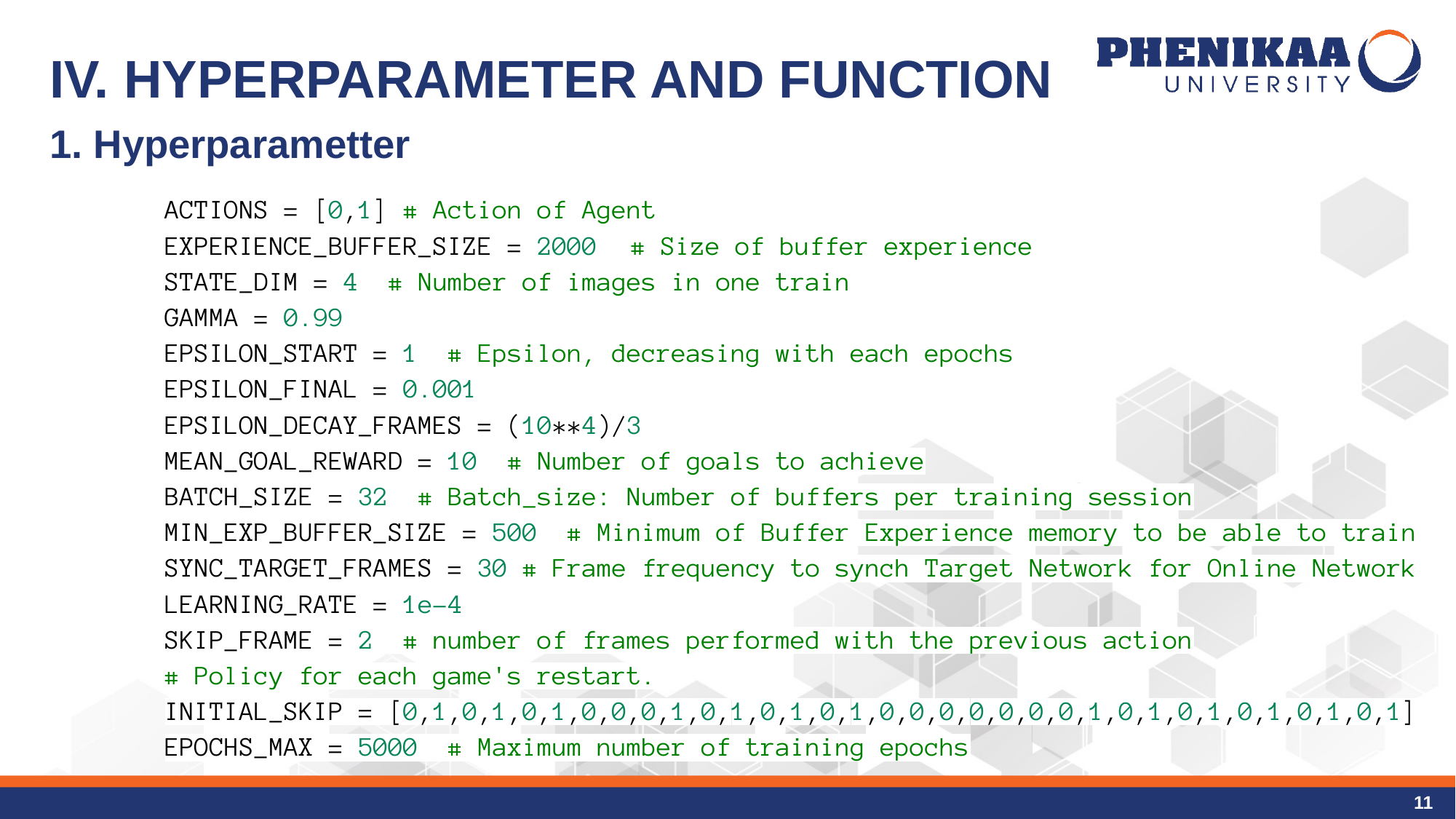

# IV. HYPERPARAMETER AND FUNCTION 1. Hyperparametter
ACTIONS = [0,1] # Action of Agent
EXPERIENCE_BUFFER_SIZE = 2000	  # Size of buffer experience
STATE_DIM = 4  # Number of images in one train
GAMMA = 0.99
EPSILON_START = 1  # Epsilon, decreasing with each epochs
EPSILON_FINAL = 0.001
EPSILON_DECAY_FRAMES = (10**4)/3
MEAN_GOAL_REWARD = 10  # Number of goals to achieve
BATCH_SIZE = 32  # Batch_size: Number of buffers per training session
MIN_EXP_BUFFER_SIZE = 500  # Minimum of Buffer Experience memory to be able to train
SYNC_TARGET_FRAMES = 30 # Frame frequency to synch Target Network for Online Network
LEARNING_RATE = 1e-4
SKIP_FRAME = 2  # number of frames performed with the previous action
# Policy for each game's restart.
INITIAL_SKIP = [0,1,0,1,0,1,0,0,0,1,0,1,0,1,0,1,0,0,0,0,0,0,0,1,0,1,0,1,0,1,0,1,0,1]
EPOCHS_MAX = 5000  # Maximum number of training epochs

11